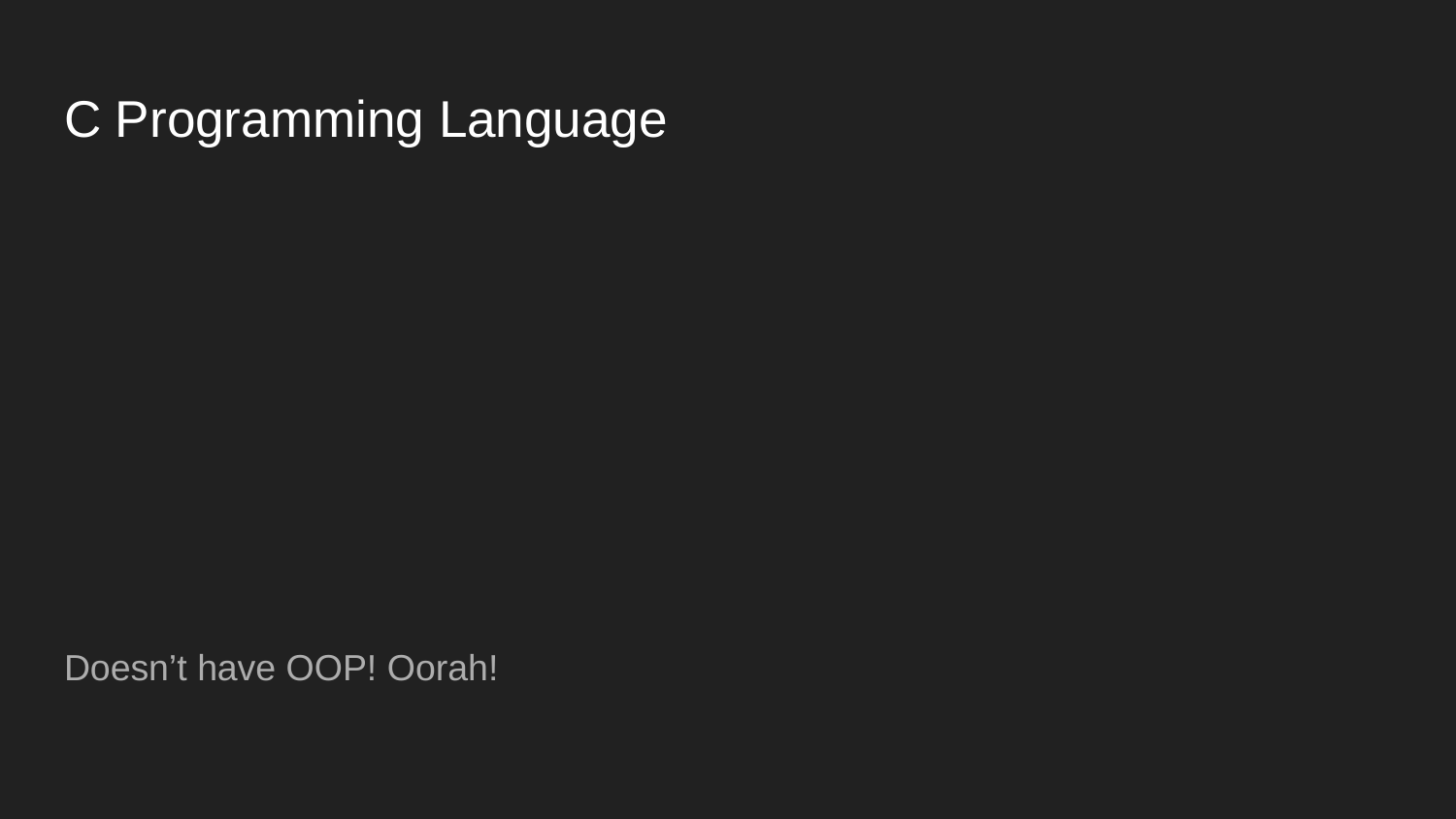

# C Programming Language

Doesn’t have OOP! Oorah!